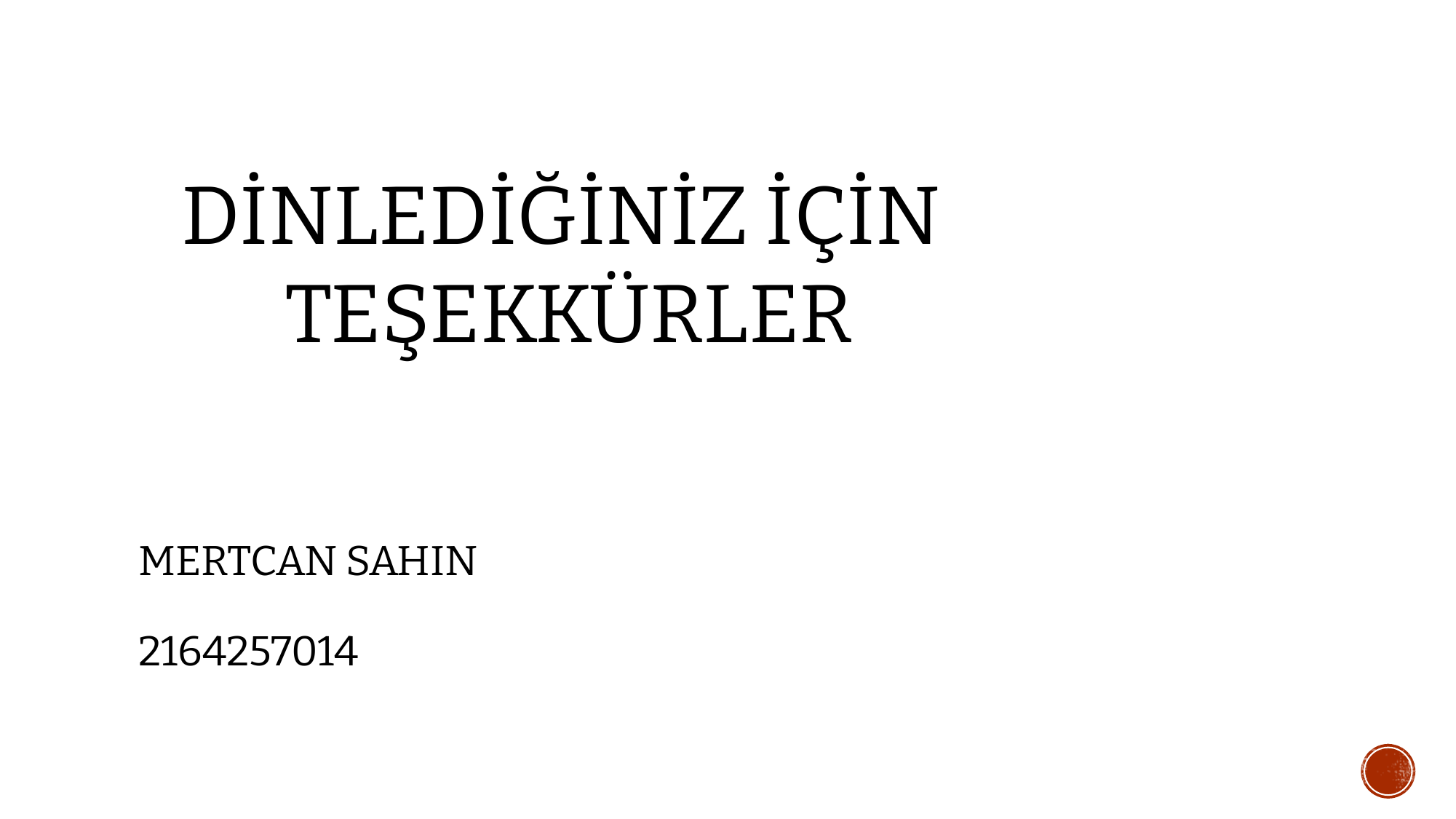

DİNLEDİĞİNİZ İÇİN
TEŞEKKÜRLER
# Mertcan sahın 2164257014